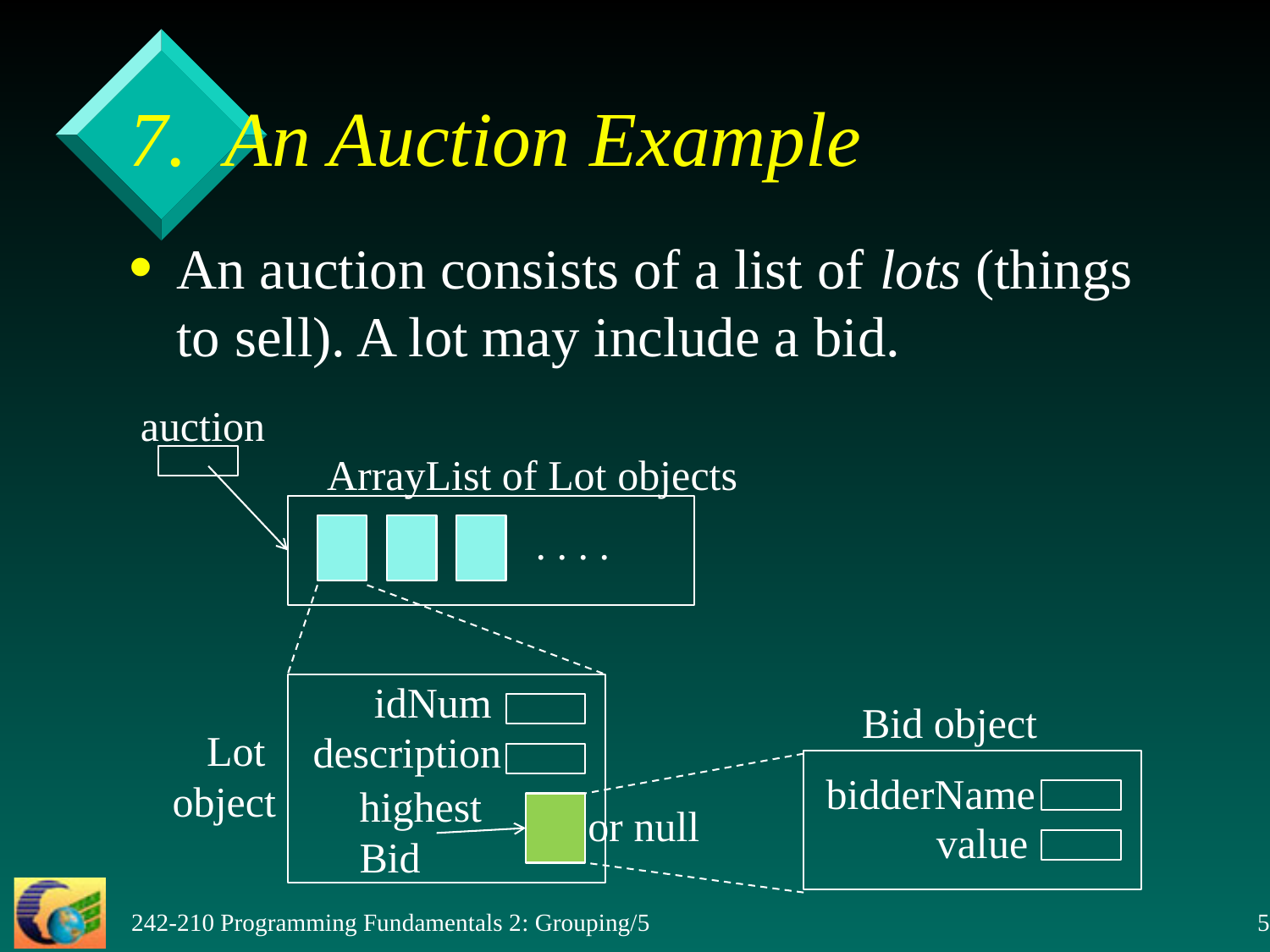

# 7.  An Auction Example
An auction consists of a list of lots (things to sell). A lot may include a bid.
auction
ArrayList of Lot objects

. . . .

idNum

Bid object

Lot
object
description

bidderName
highest
Bid

or null
value